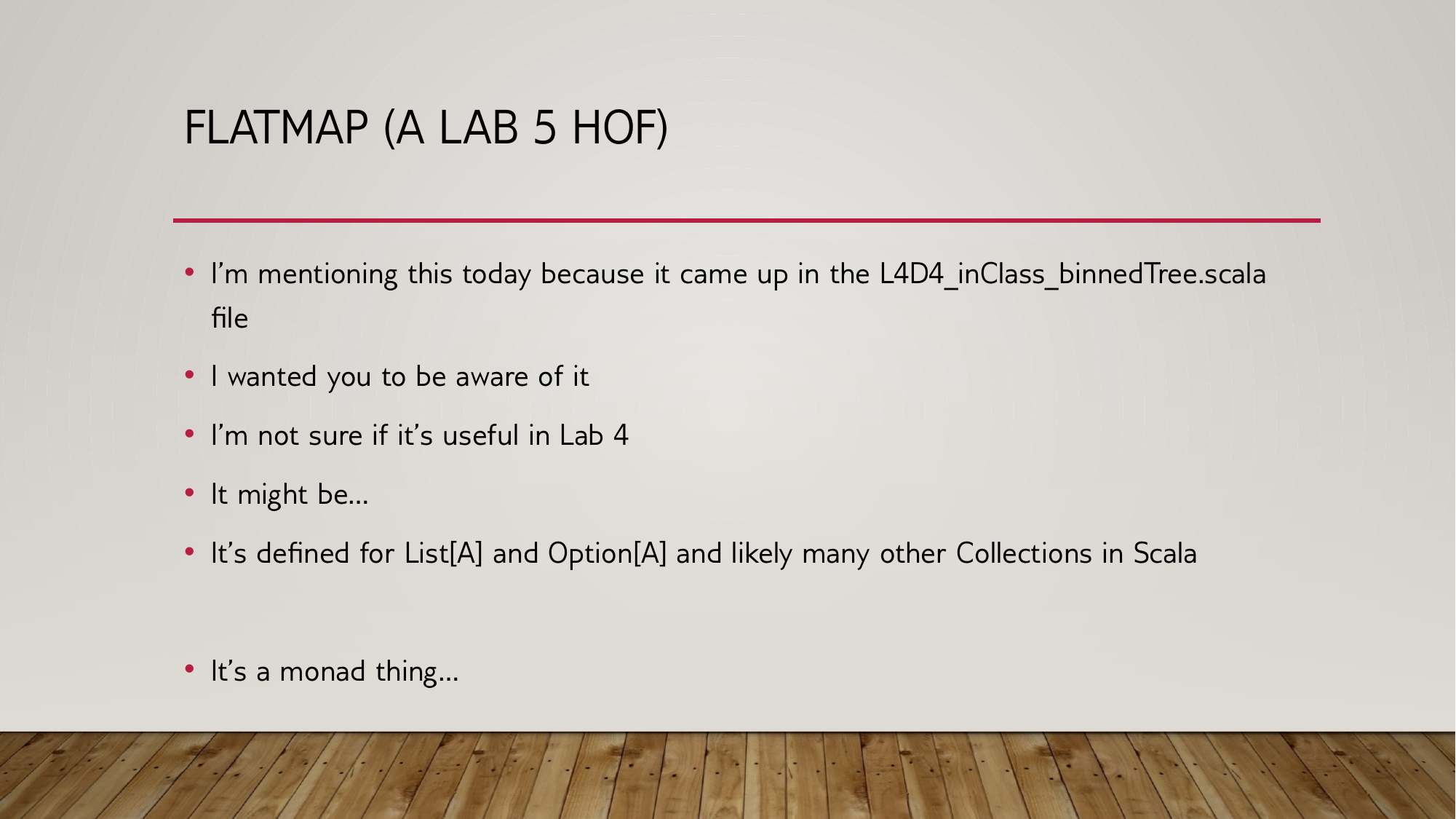

# flatMap (a lab 5 HOF)
I’m mentioning this today because it came up in the L4D4_inClass_binnedTree.scala file
I wanted you to be aware of it
I’m not sure if it’s useful in Lab 4
It might be…
It’s defined for List[A] and Option[A] and likely many other Collections in Scala

It’s a monad thing…